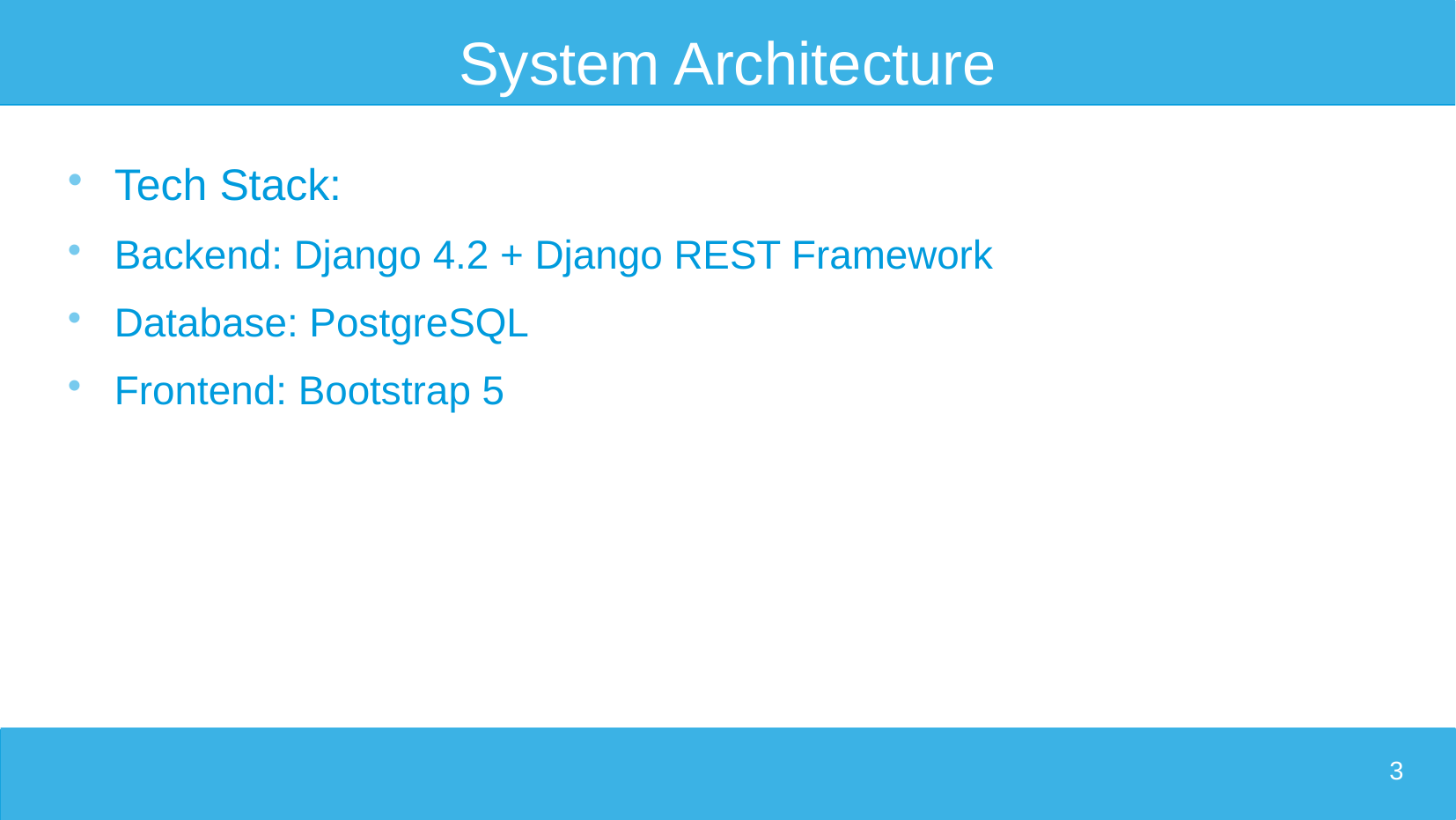

# System Architecture
Tech Stack:
Backend: Django 4.2 + Django REST Framework
Database: PostgreSQL
Frontend: Bootstrap 5

3